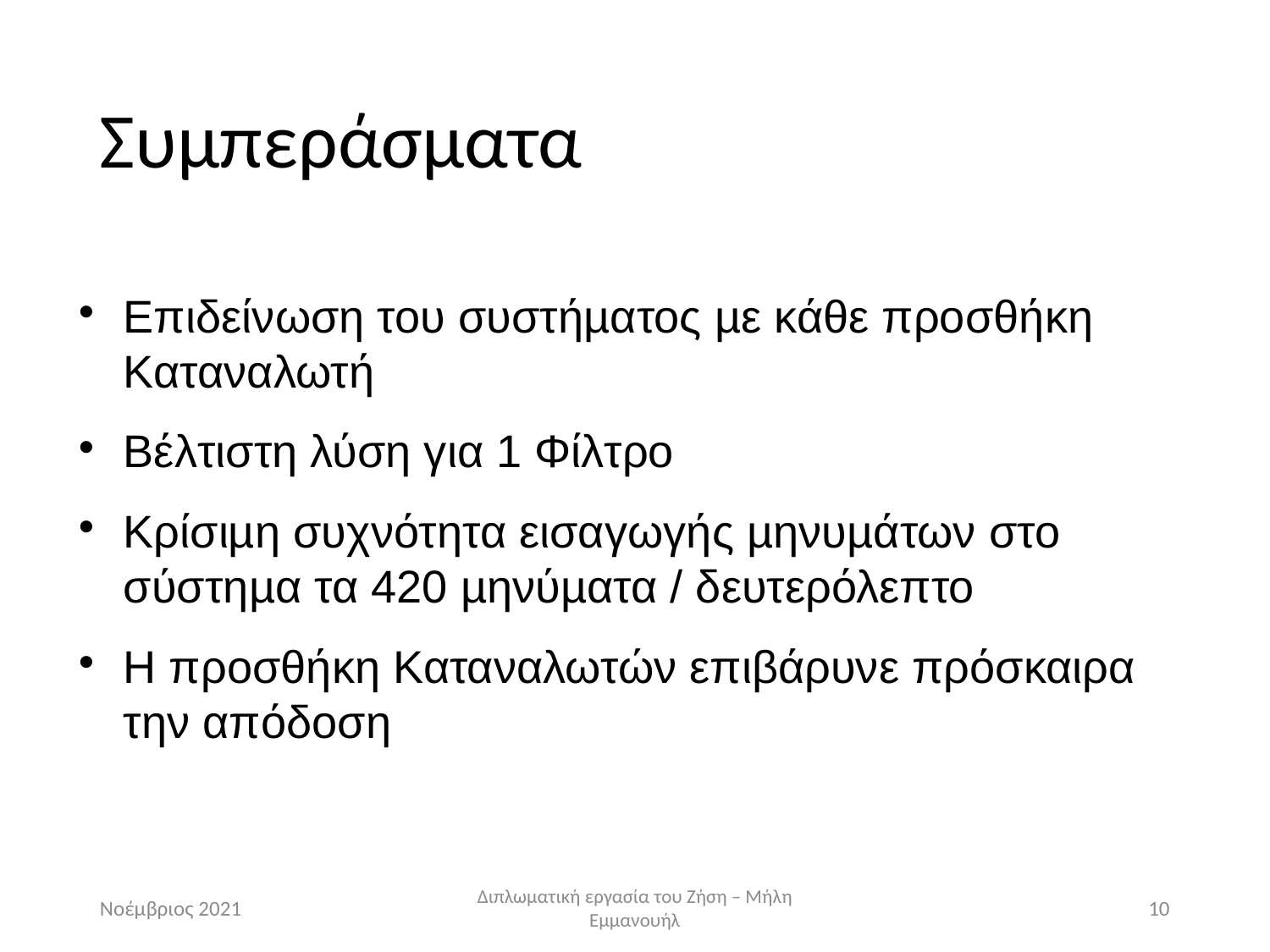

Συμπεράσματα
Επιδείνωση του συστήµατος µε κάθε προσθήκη Καταναλωτή
Βέλτιστη λύση για 1 Φίλτρο
Κρίσιµη συχνότητα εισαγωγής µηνυµάτων στο σύστηµα τα 420 µηνύµατα / δευτερόλεπτο
Η προσθήκη Καταναλωτών επιβάρυνε πρόσκαιρα την απόδοση

Νοέμβριος 2021
Διπλωματική εργασία του Ζήση – Μήλη Εμμανουήλ
10